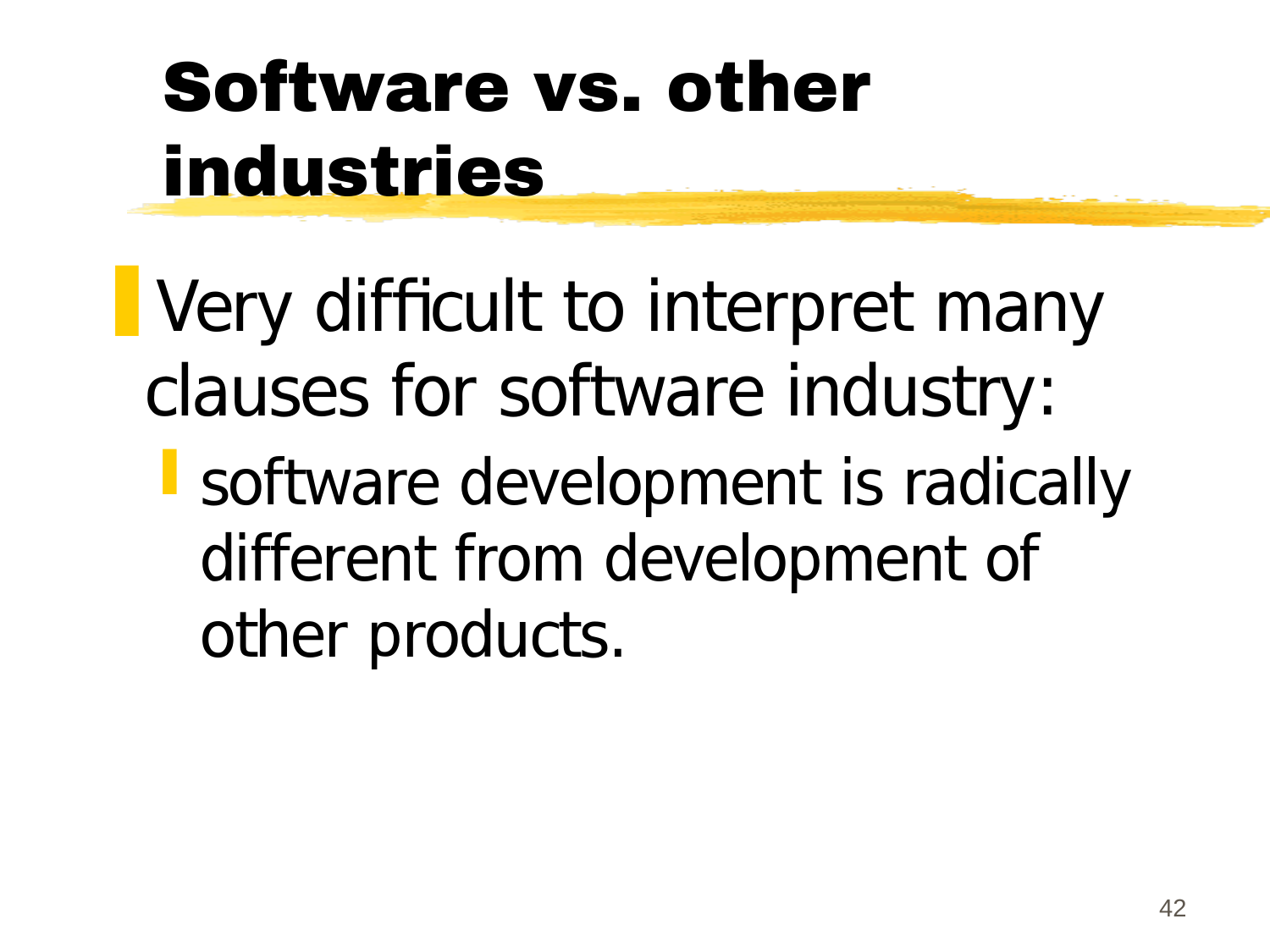

# Software vs. other industries
Very difficult to interpret many clauses for software industry:
software development is radically different from development of other products.
42